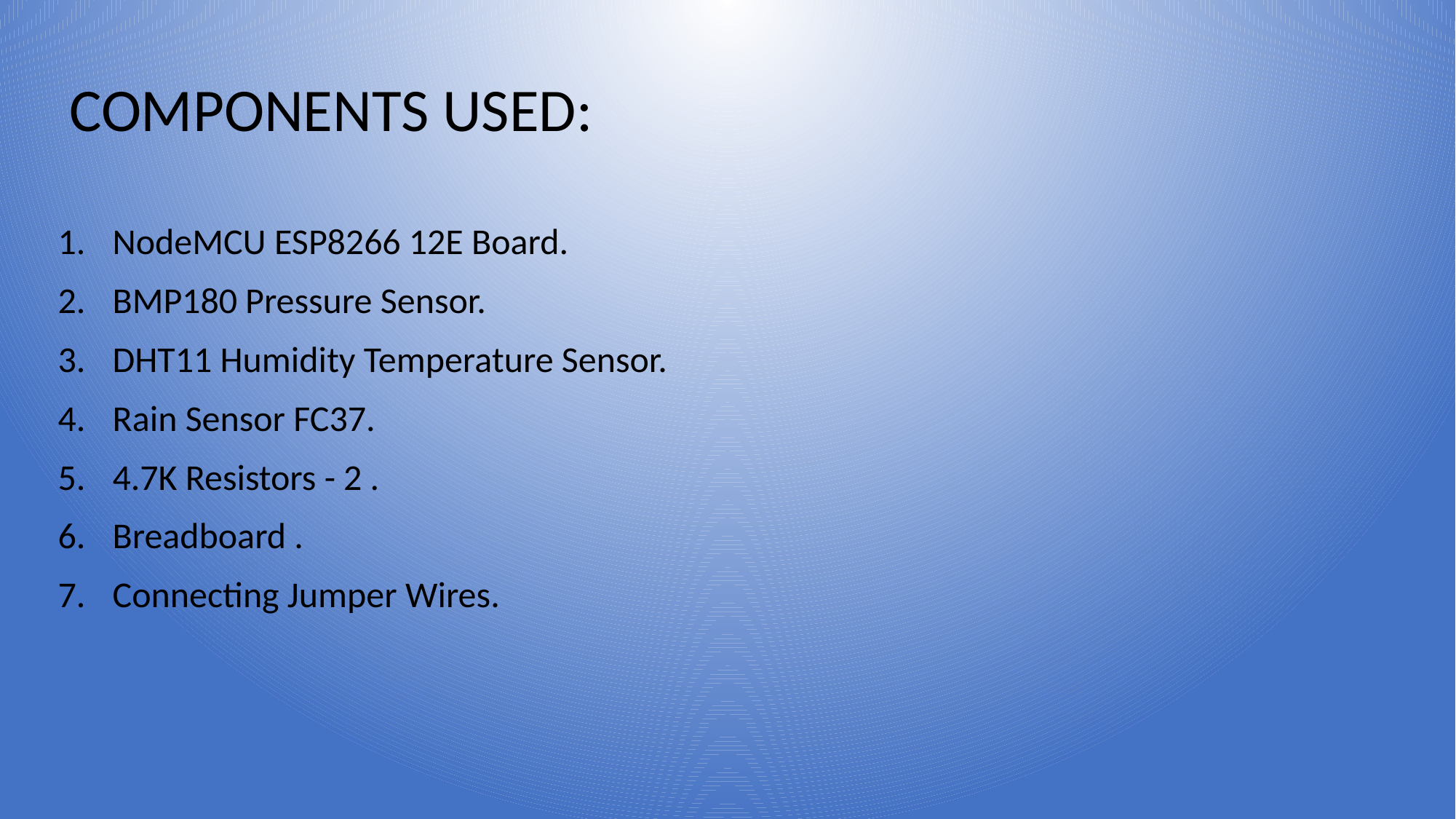

# COMPONENTS USED:
NodeMCU ESP8266 12E Board.
BMP180 Pressure Sensor.
DHT11 Humidity Temperature Sensor.
Rain Sensor FC37.
4.7K Resistors - 2 .
Breadboard .
Connecting Jumper Wires.